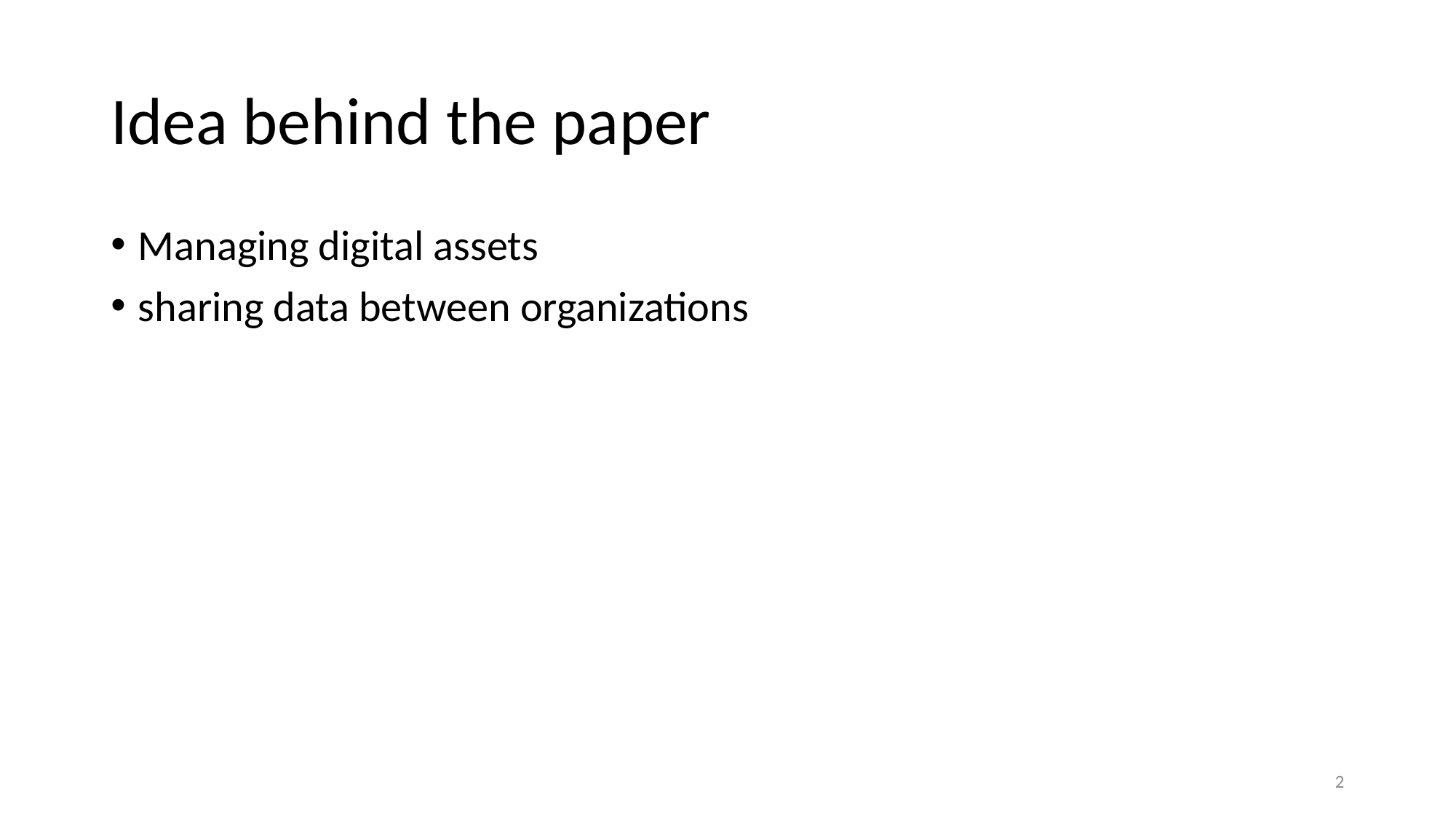

# Idea behind the paper
Managing digital assets
sharing data between organizations
2